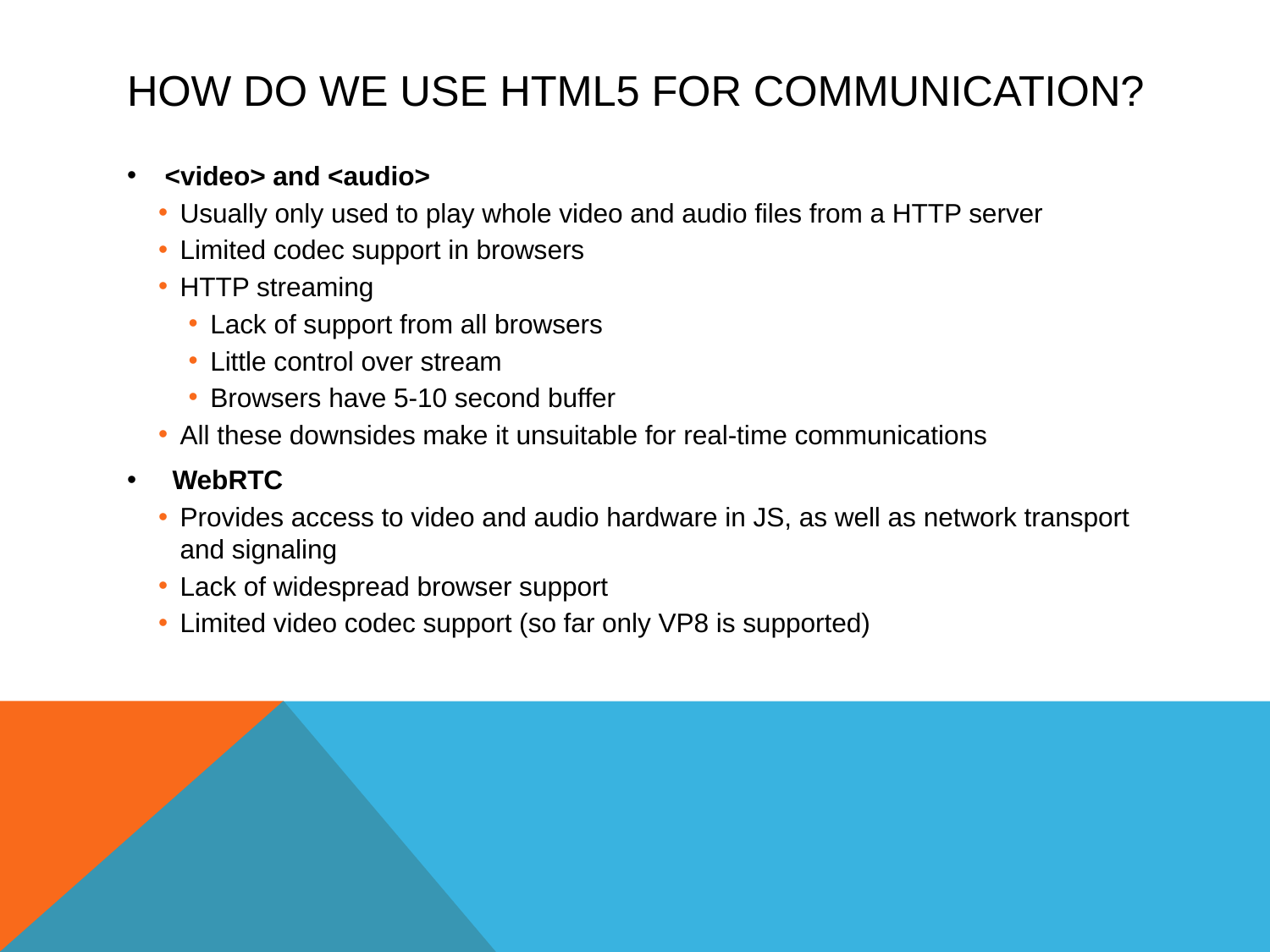

# How Do We Use HTML5 for Communication?
<video> and <audio>
Usually only used to play whole video and audio files from a HTTP server
Limited codec support in browsers
HTTP streaming
Lack of support from all browsers
Little control over stream
Browsers have 5-10 second buffer
All these downsides make it unsuitable for real-time communications
WebRTC
Provides access to video and audio hardware in JS, as well as network transport and signaling
Lack of widespread browser support
Limited video codec support (so far only VP8 is supported)